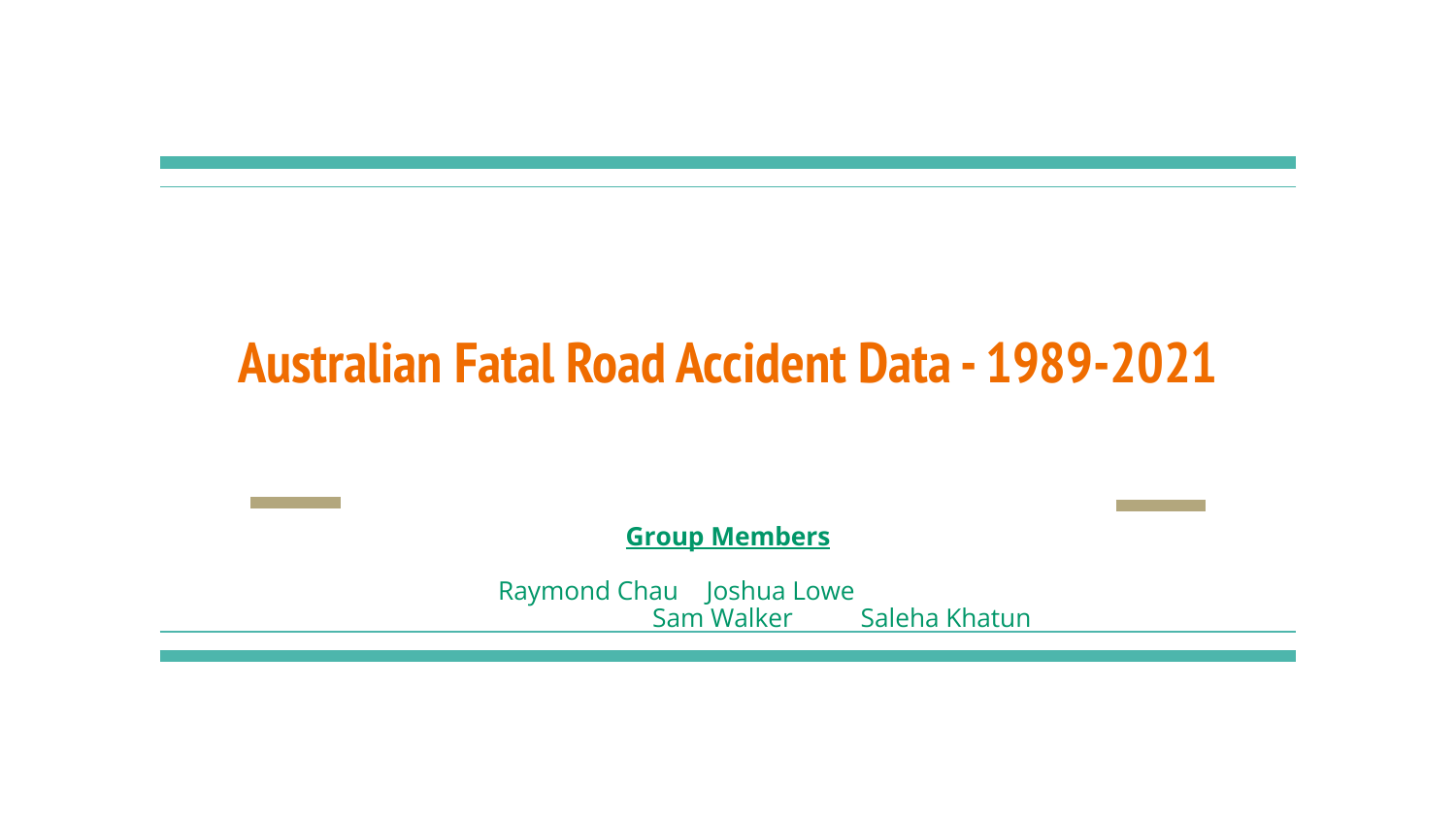

# Australian Fatal Road Accident Data - 1989-2021
Group Members

Raymond Chau		Joshua Lowe
Sam Walker			Saleha Khatun